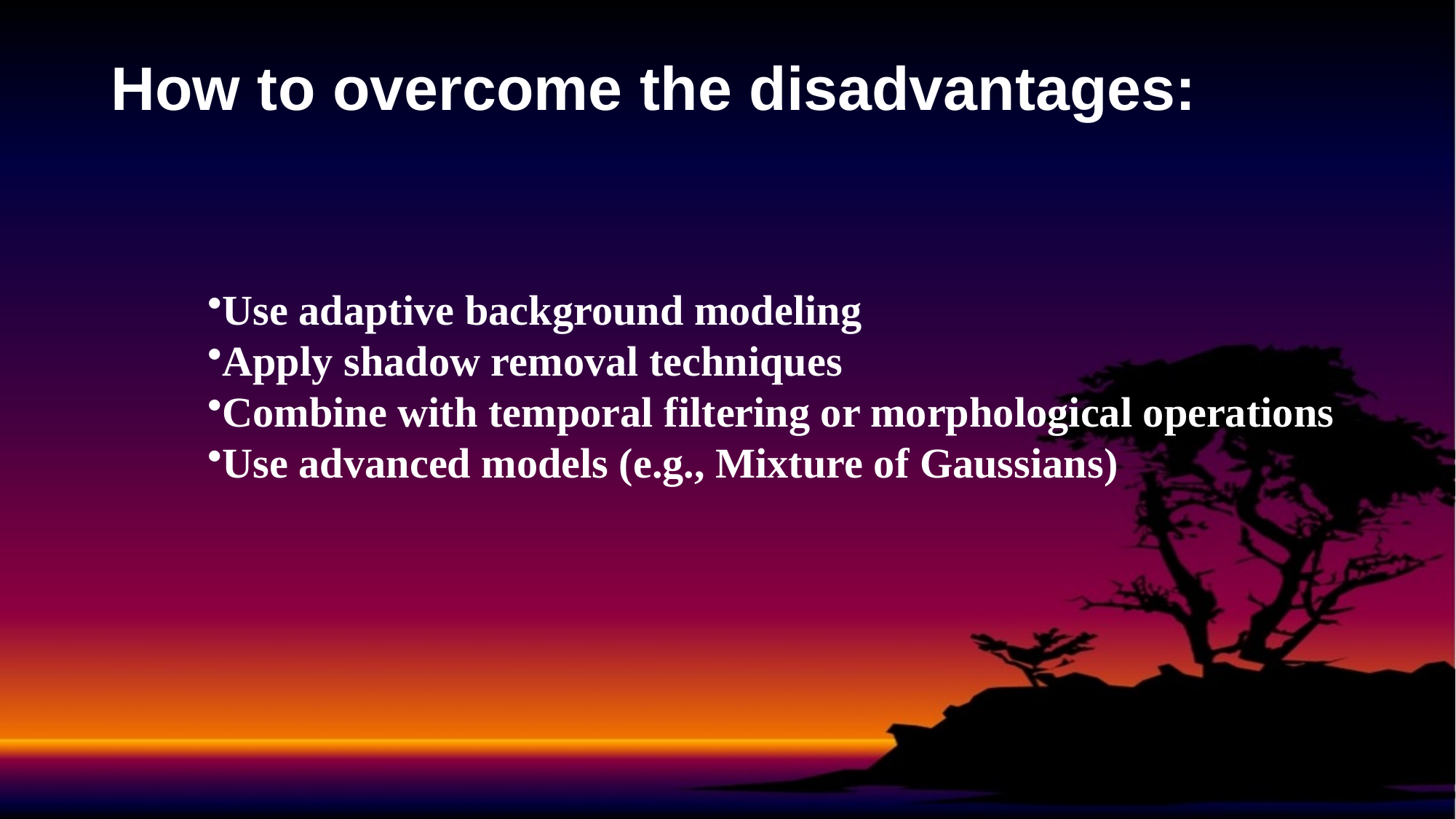

# How to overcome the disadvantages:
Use adaptive background modeling
Apply shadow removal techniques
Combine with temporal filtering or morphological operations
Use advanced models (e.g., Mixture of Gaussians)